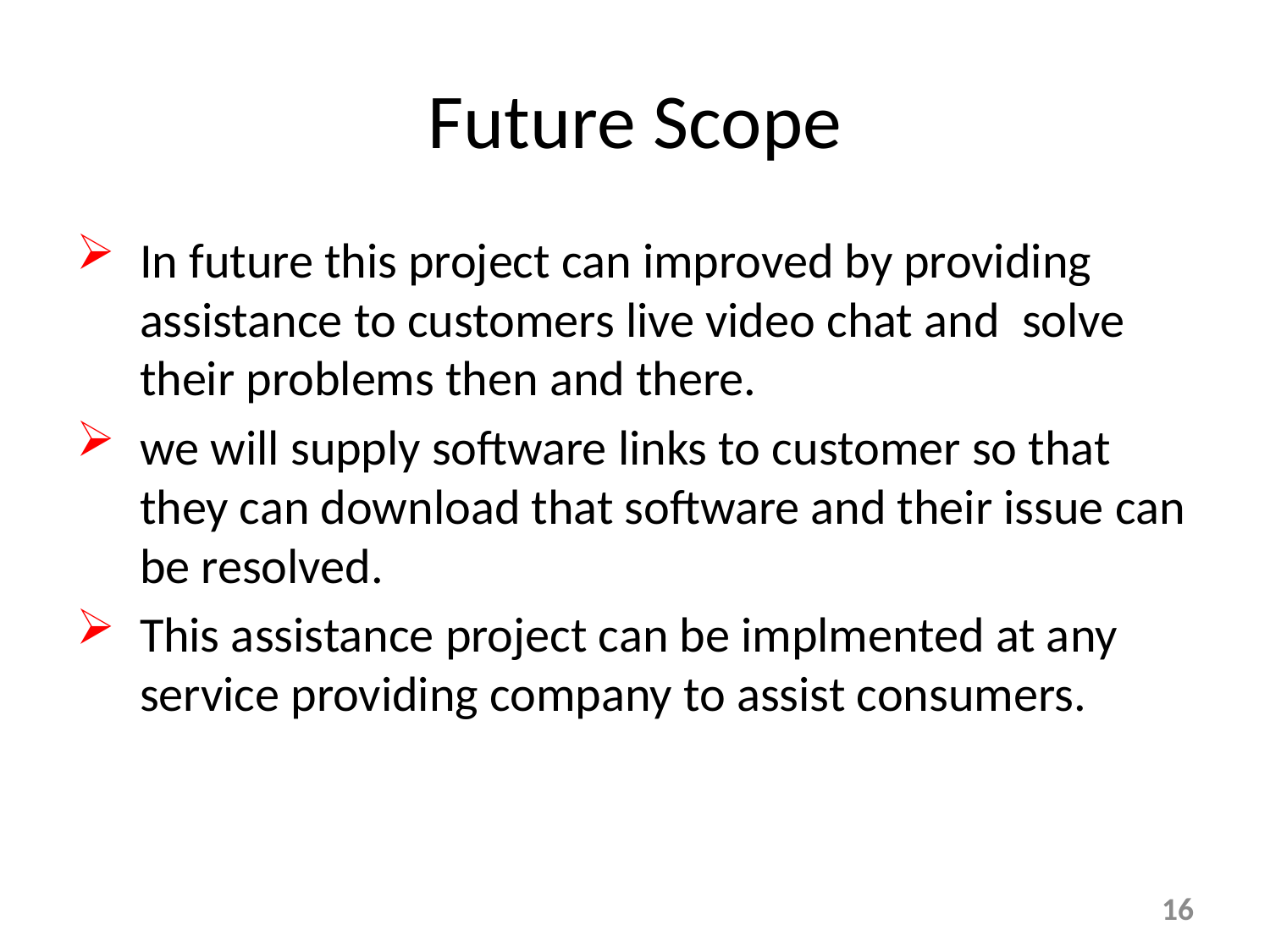

# Future Scope
In future this project can improved by providing assistance to customers live video chat and  solve their problems then and there.
we will supply software links to customer so that they can download that software and their issue can be resolved.
This assistance project can be implmented at any service providing company to assist consumers.
16